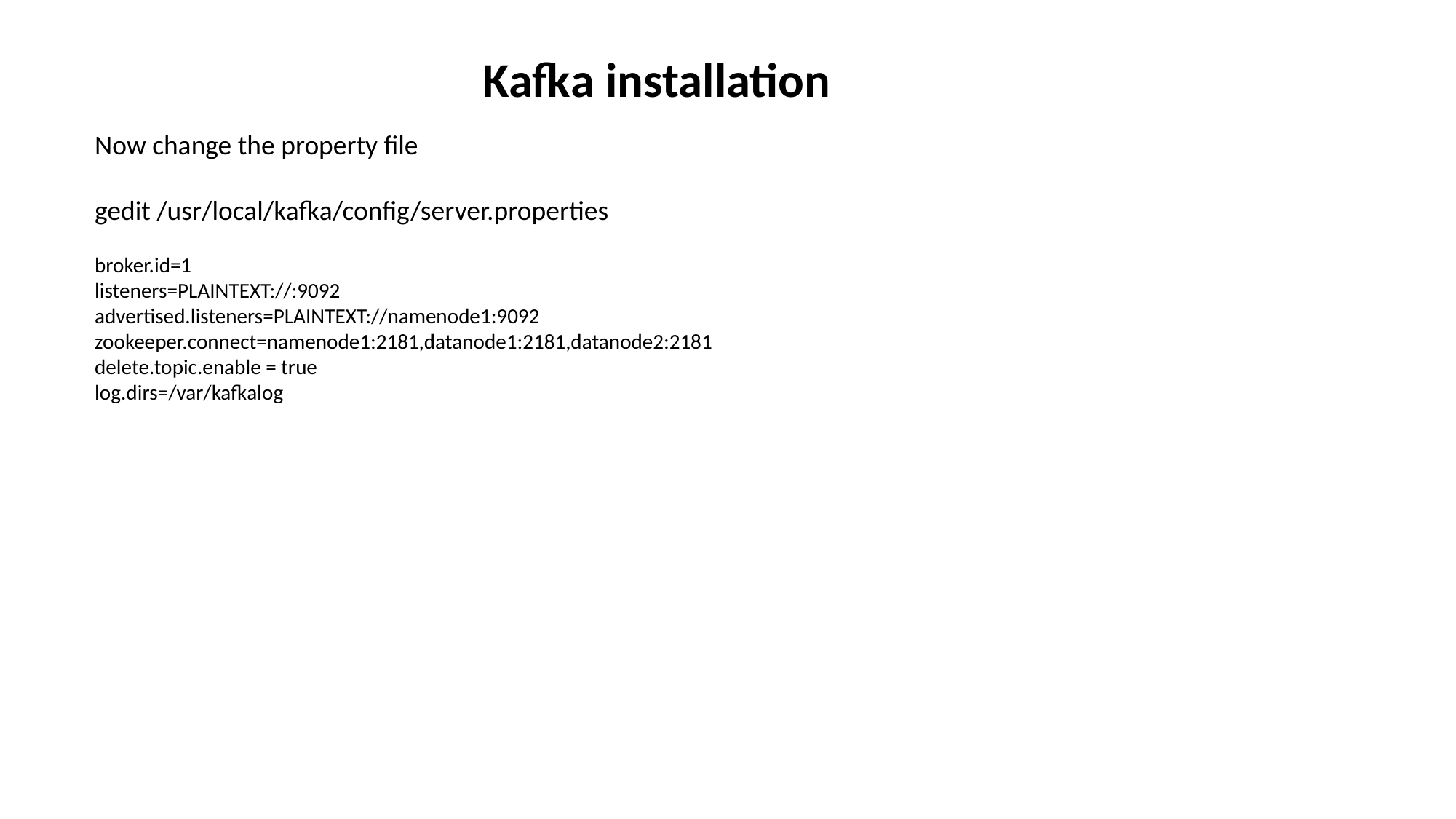

Kafka installation
Now change the property file

gedit /usr/local/kafka/config/server.properties

broker.id=1
listeners=PLAINTEXT://:9092
advertised.listeners=PLAINTEXT://namenode1:9092
zookeeper.connect=namenode1:2181,datanode1:2181,datanode2:2181
delete.topic.enable = true
log.dirs=/var/kafkalog